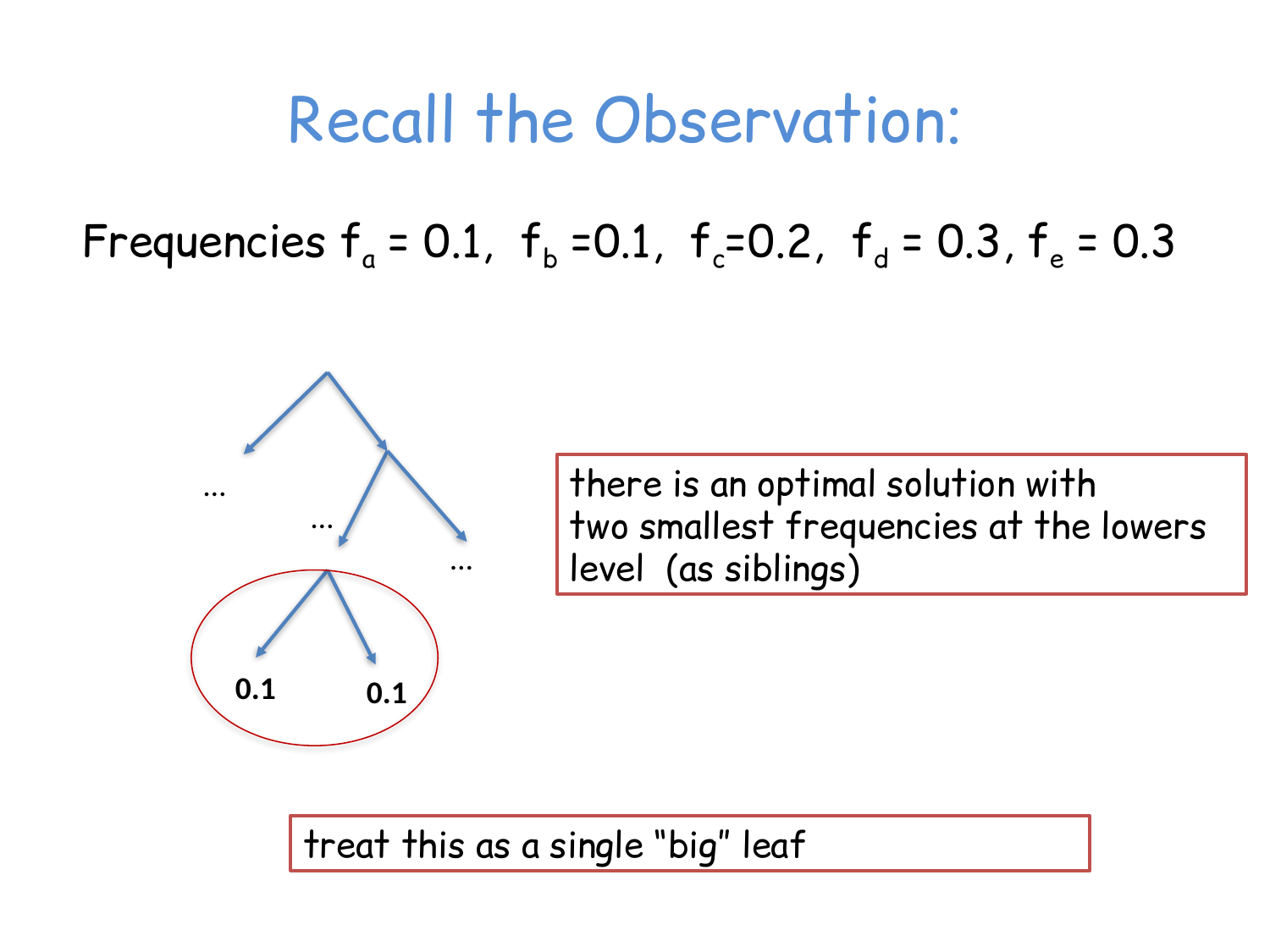

# Recall the Observation:

Frequencies fa = 0.1,  fb =0.1,  fc=0.2,  fd = 0.3, fe = 0.3
there is an optimal solution with
two smallest frequencies at the lowers level  (as siblings)
…
…
…

0.1
0.1
treat this as a single “big” leaf